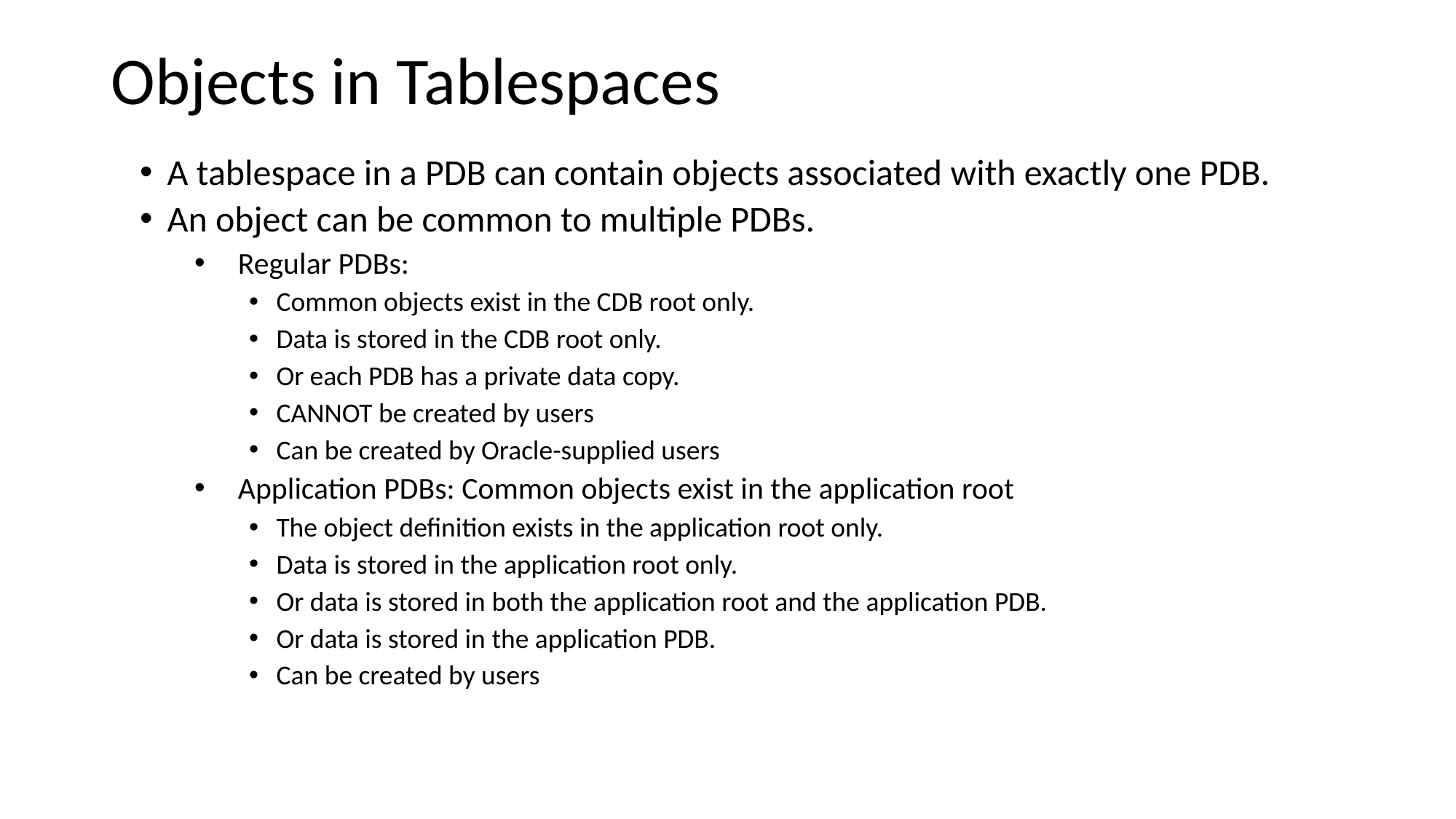

# Objects in Tablespaces
A tablespace in a PDB can contain objects associated with exactly one PDB.
An object can be common to multiple PDBs.
Regular PDBs:
Common objects exist in the CDB root only.
Data is stored in the CDB root only.
Or each PDB has a private data copy.
CANNOT be created by users
Can be created by Oracle-supplied users
Application PDBs: Common objects exist in the application root
The object definition exists in the application root only.
Data is stored in the application root only.
Or data is stored in both the application root and the application PDB.
Or data is stored in the application PDB.
Can be created by users